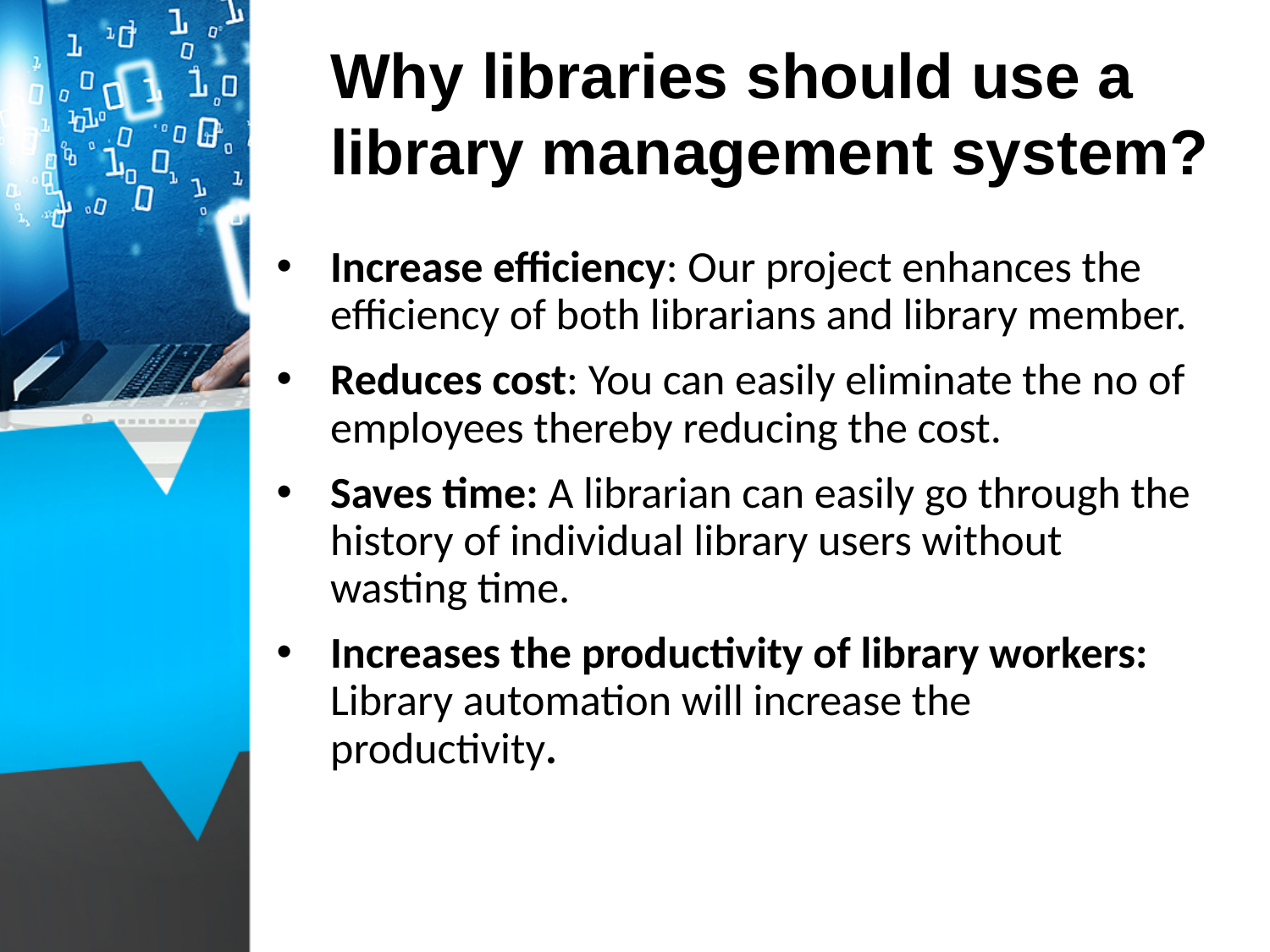

# Why libraries should use a library management system?
Increase efficiency: Our project enhances the efficiency of both librarians and library member.
Reduces cost: You can easily eliminate the no of employees thereby reducing the cost.
Saves time: A librarian can easily go through the history of individual library users without wasting time.
Increases the productivity of library workers: Library automation will increase the productivity.